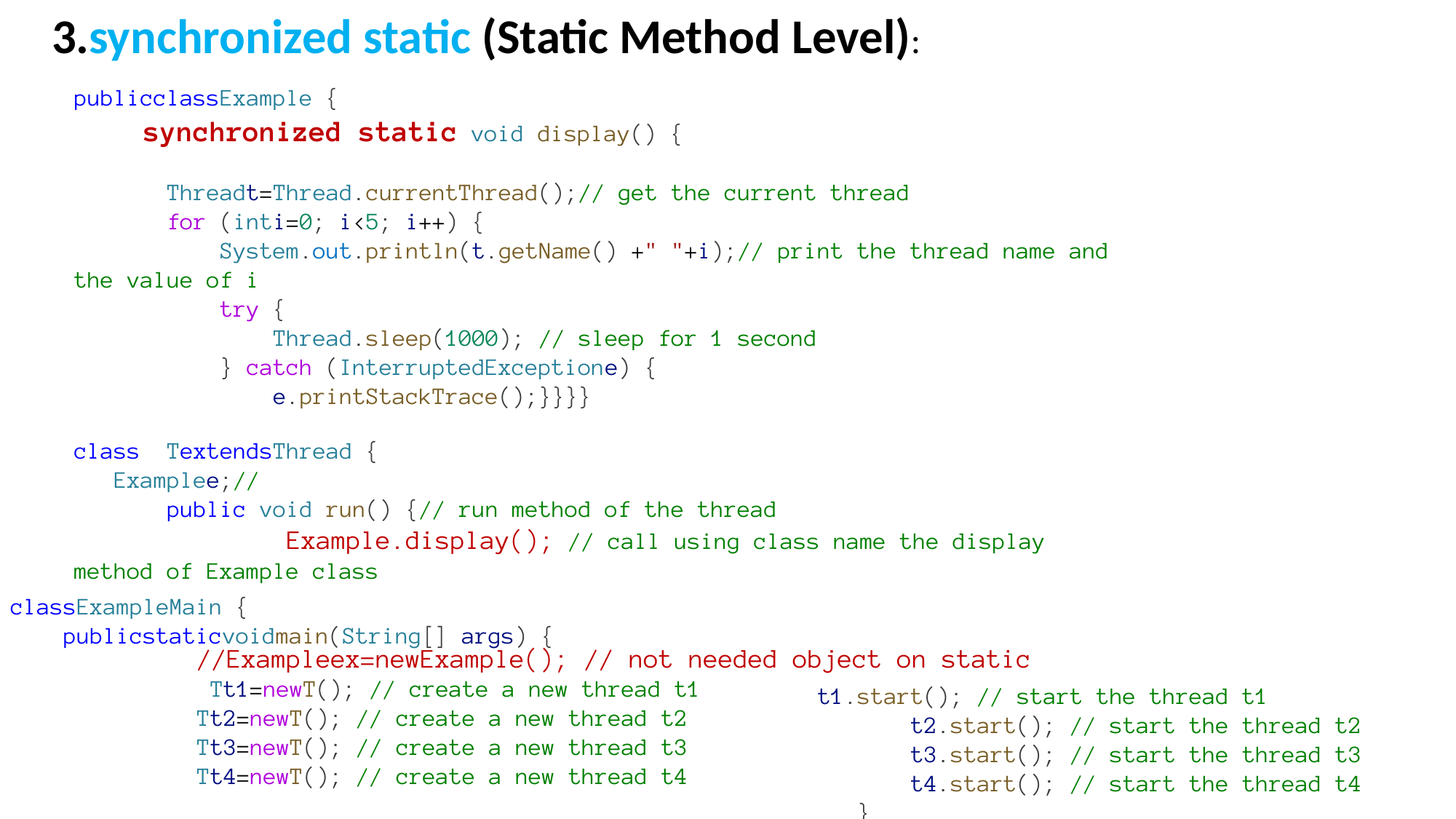

3.synchronized static (Static Method Level):
publicclassExample {
     synchronized static void display() {

       Threadt=Thread.currentThread();// get the current thread
       for (inti=0; i<5; i++) {
           System.out.println(t.getName() +" "+i);// print the thread name and the value of i
           try {
               Thread.sleep(1000); // sleep for 1 second
           } catch (InterruptedExceptione) {
               e.printStackTrace();}}}}

class  TextendsThread {
   Examplee;//
       public void run() {// run method of the thread
                Example.display(); // call using class name the display method of Example class
classExampleMain {
    publicstaticvoidmain(String[] args) {
        //Exampleex=newExample(); // not needed object on static
         Tt1=newT(); // create a new thread t1
        Tt2=newT(); // create a new thread t2
        Tt3=newT(); // create a new thread t3
        Tt4=newT(); // create a new thread t4
 t1.start(); // start the thread t1
        t2.start(); // start the thread t2
        t3.start(); // start the thread t3
        t4.start(); // start the thread t4
    }